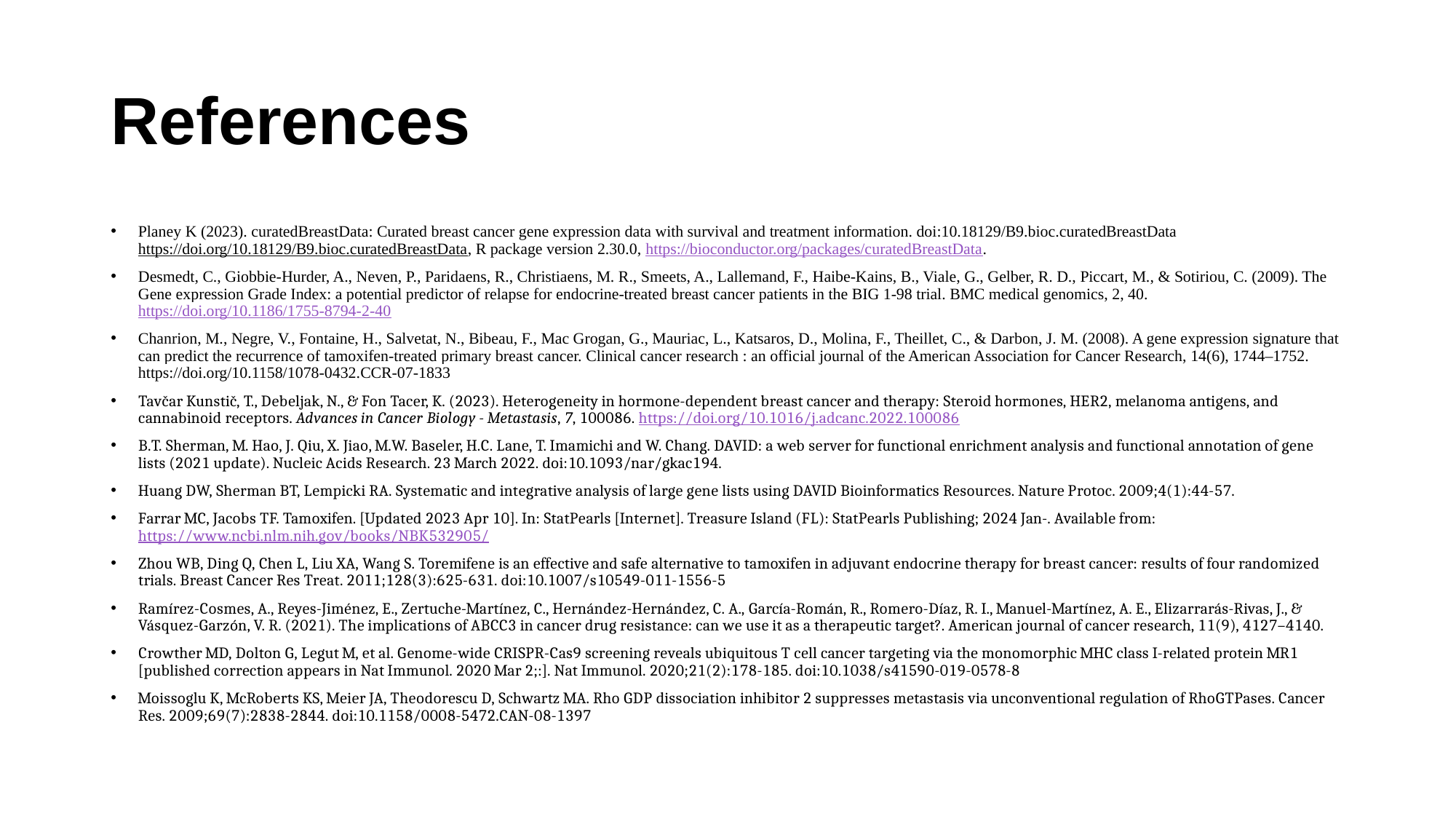

# References
Planey K (2023). curatedBreastData: Curated breast cancer gene expression data with survival and treatment information. doi:10.18129/B9.bioc.curatedBreastData  https://doi.org/10.18129/B9.bioc.curatedBreastData, R package version 2.30.0, https://bioconductor.org/packages/curatedBreastData.
Desmedt, C., Giobbie-Hurder, A., Neven, P., Paridaens, R., Christiaens, M. R., Smeets, A., Lallemand, F., Haibe-Kains, B., Viale, G., Gelber, R. D., Piccart, M., & Sotiriou, C. (2009). The Gene expression Grade Index: a potential predictor of relapse for endocrine-treated breast cancer patients in the BIG 1-98 trial. BMC medical genomics, 2, 40. https://doi.org/10.1186/1755-8794-2-40
Chanrion, M., Negre, V., Fontaine, H., Salvetat, N., Bibeau, F., Mac Grogan, G., Mauriac, L., Katsaros, D., Molina, F., Theillet, C., & Darbon, J. M. (2008). A gene expression signature that can predict the recurrence of tamoxifen-treated primary breast cancer. Clinical cancer research : an official journal of the American Association for Cancer Research, 14(6), 1744–1752. https://doi.org/10.1158/1078-0432.CCR-07-1833
Tavčar Kunstič, T., Debeljak, N., & Fon Tacer, K. (2023). Heterogeneity in hormone-dependent breast cancer and therapy: Steroid hormones, HER2, melanoma antigens, and cannabinoid receptors. Advances in Cancer Biology - Metastasis, 7, 100086. https://doi.org/10.1016/j.adcanc.2022.100086
B.T. Sherman, M. Hao, J. Qiu, X. Jiao, M.W. Baseler, H.C. Lane, T. Imamichi and W. Chang. DAVID: a web server for functional enrichment analysis and functional annotation of gene lists (2021 update). Nucleic Acids Research. 23 March 2022. doi:10.1093/nar/gkac194.
Huang DW, Sherman BT, Lempicki RA. Systematic and integrative analysis of large gene lists using DAVID Bioinformatics Resources. Nature Protoc. 2009;4(1):44-57.
Farrar MC, Jacobs TF. Tamoxifen. [Updated 2023 Apr 10]. In: StatPearls [Internet]. Treasure Island (FL): StatPearls Publishing; 2024 Jan-. Available from: https://www.ncbi.nlm.nih.gov/books/NBK532905/
Zhou WB, Ding Q, Chen L, Liu XA, Wang S. Toremifene is an effective and safe alternative to tamoxifen in adjuvant endocrine therapy for breast cancer: results of four randomized trials. Breast Cancer Res Treat. 2011;128(3):625-631. doi:10.1007/s10549-011-1556-5
Ramírez-Cosmes, A., Reyes-Jiménez, E., Zertuche-Martínez, C., Hernández-Hernández, C. A., García-Román, R., Romero-Díaz, R. I., Manuel-Martínez, A. E., Elizarrarás-Rivas, J., & Vásquez-Garzón, V. R. (2021). The implications of ABCC3 in cancer drug resistance: can we use it as a therapeutic target?. American journal of cancer research, 11(9), 4127–4140.
Crowther MD, Dolton G, Legut M, et al. Genome-wide CRISPR-Cas9 screening reveals ubiquitous T cell cancer targeting via the monomorphic MHC class I-related protein MR1 [published correction appears in Nat Immunol. 2020 Mar 2;:]. Nat Immunol. 2020;21(2):178-185. doi:10.1038/s41590-019-0578-8
Moissoglu K, McRoberts KS, Meier JA, Theodorescu D, Schwartz MA. Rho GDP dissociation inhibitor 2 suppresses metastasis via unconventional regulation of RhoGTPases. Cancer Res. 2009;69(7):2838-2844. doi:10.1158/0008-5472.CAN-08-1397